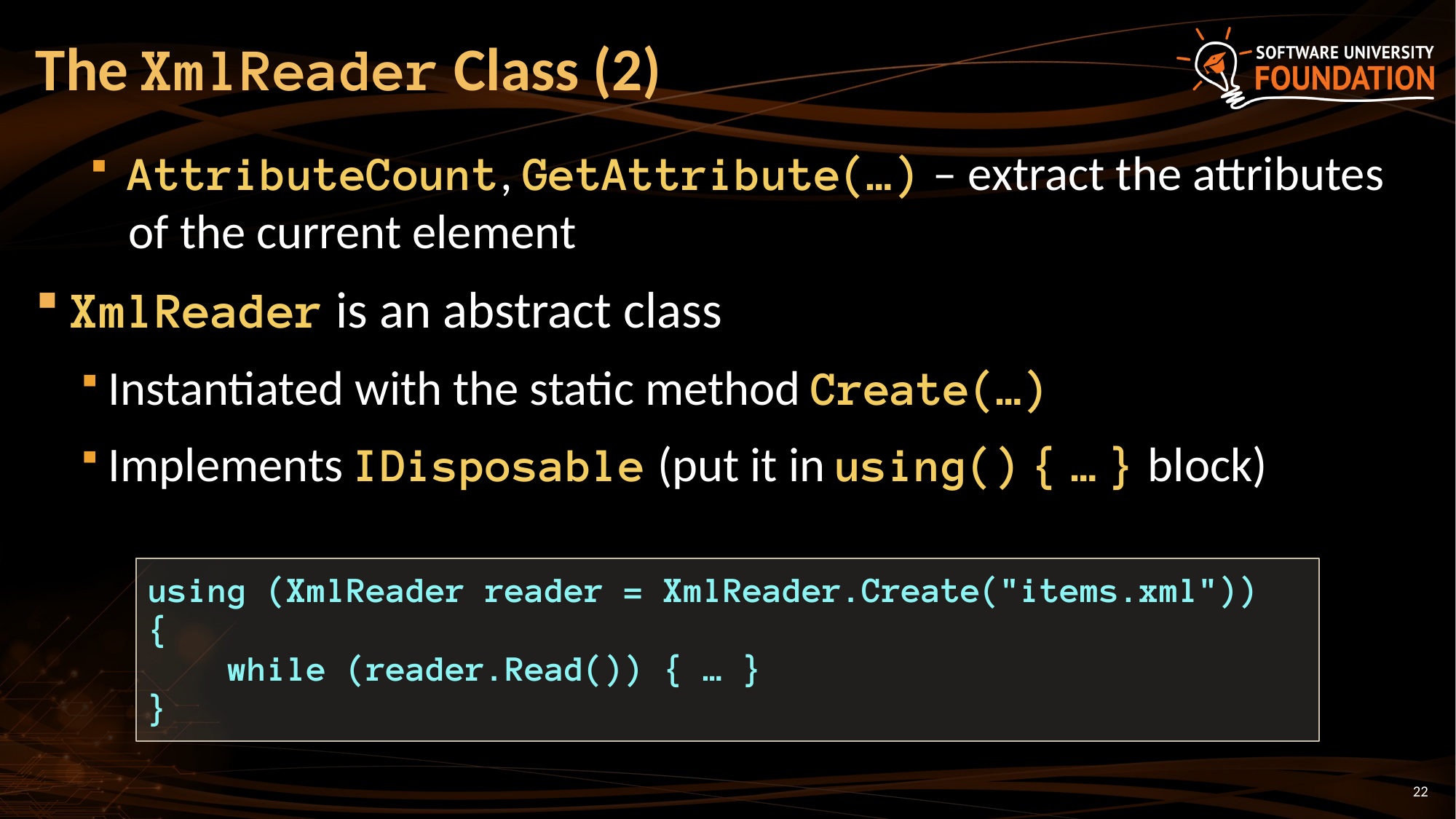

# The XmlReader Class (2)
AttributeCount, GetAttribute(…) – extract the attributes of the current element
XmlReader is an abstract class
Instantiated with the static method Create(…)
Implements IDisposable (put it in using() { … } block)
using (XmlReader reader = XmlReader.Create("items.xml"))
{
    while (reader.Read()) { … }
}
22